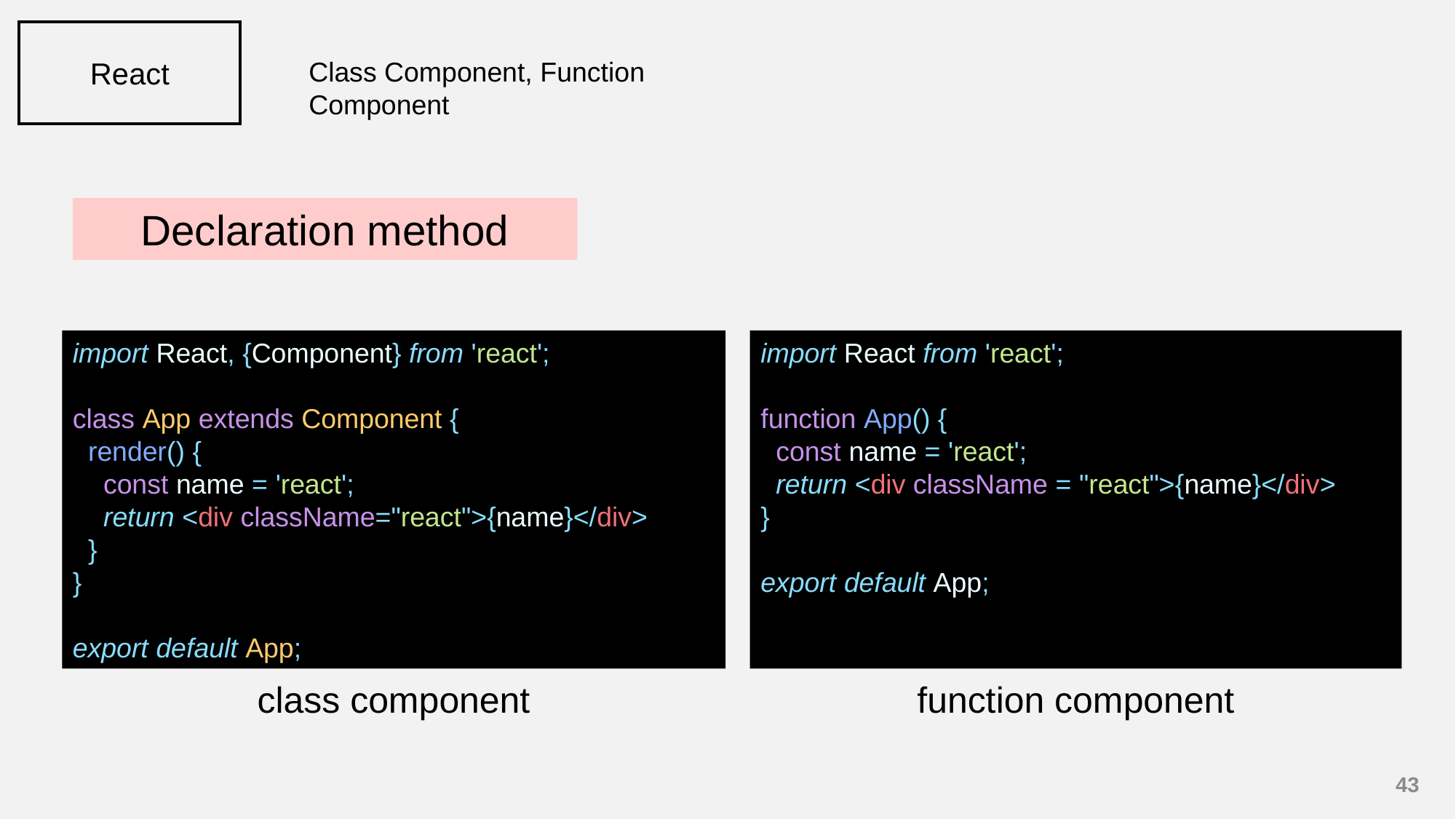

React
Class Component, Function Component
Declaration method
import React, {Component} from 'react';
class App extends Component {
  render() {
    const name = 'react';
    return <div className="react">{name}</div>
  }
}
export default App;
import React from 'react';
function App() {
  const name = 'react';
  return <div className = "react">{name}</div>
}
export default App;

class component
function component
43